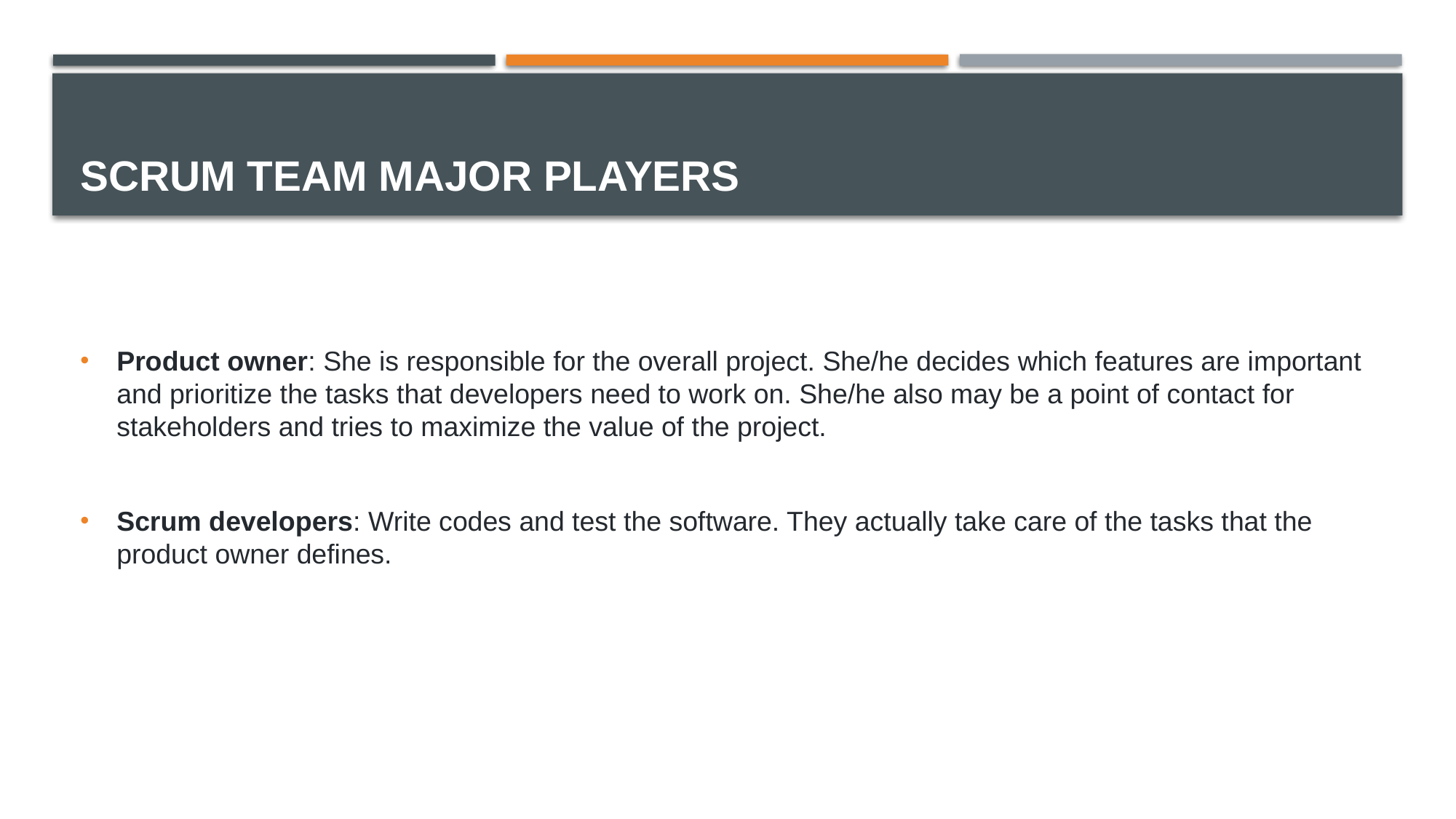

# Scrum team major players
Product owner: She is responsible for the overall project. She/he decides which features are important and prioritize the tasks that developers need to work on. She/he also may be a point of contact for stakeholders and tries to maximize the value of the project.

Scrum developers: Write codes and test the software. They actually take care of the tasks that the product owner defines.